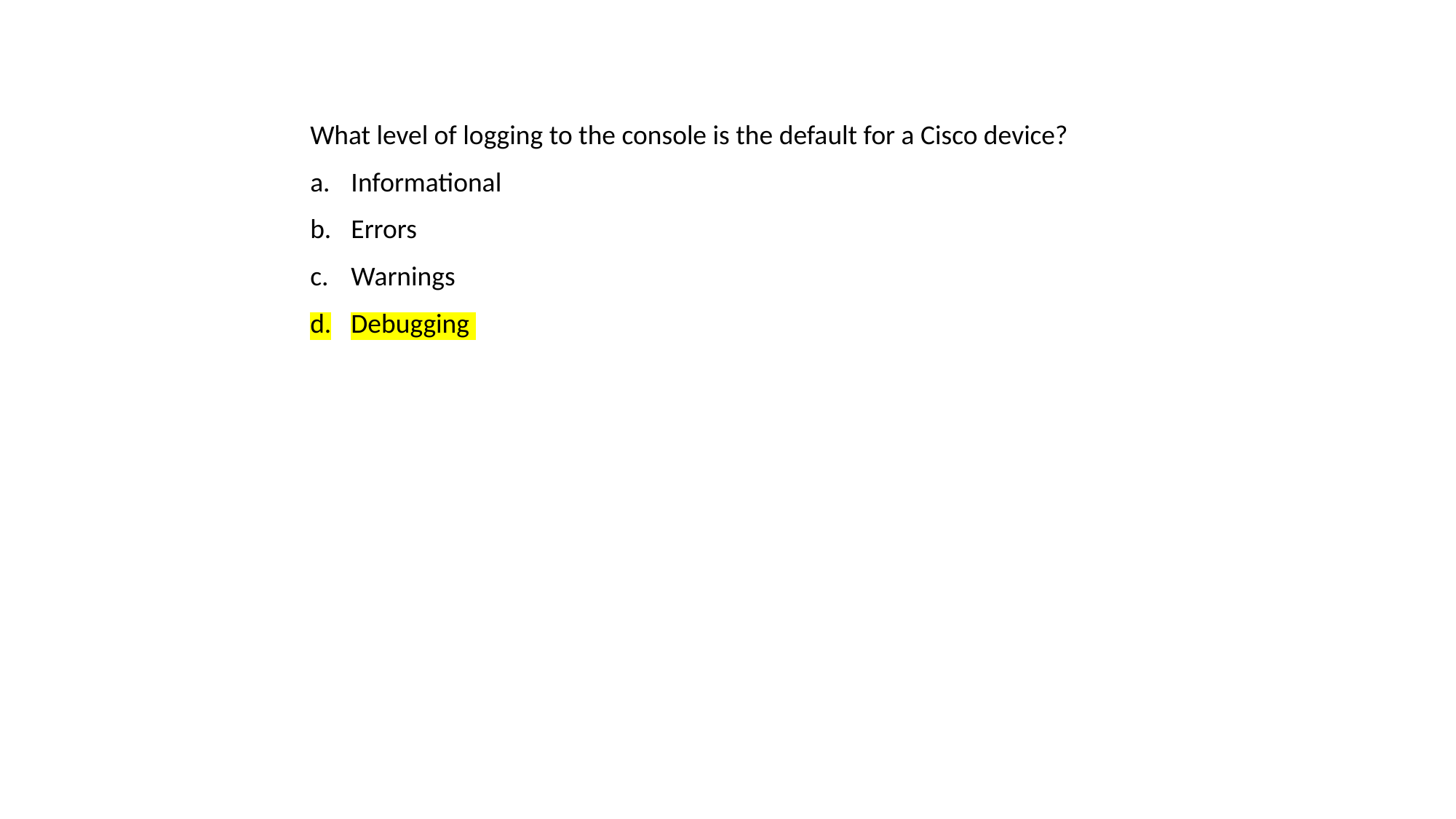

What level of logging to the console is the default for a Cisco device?
Informational
Errors
Warnings
Debugging